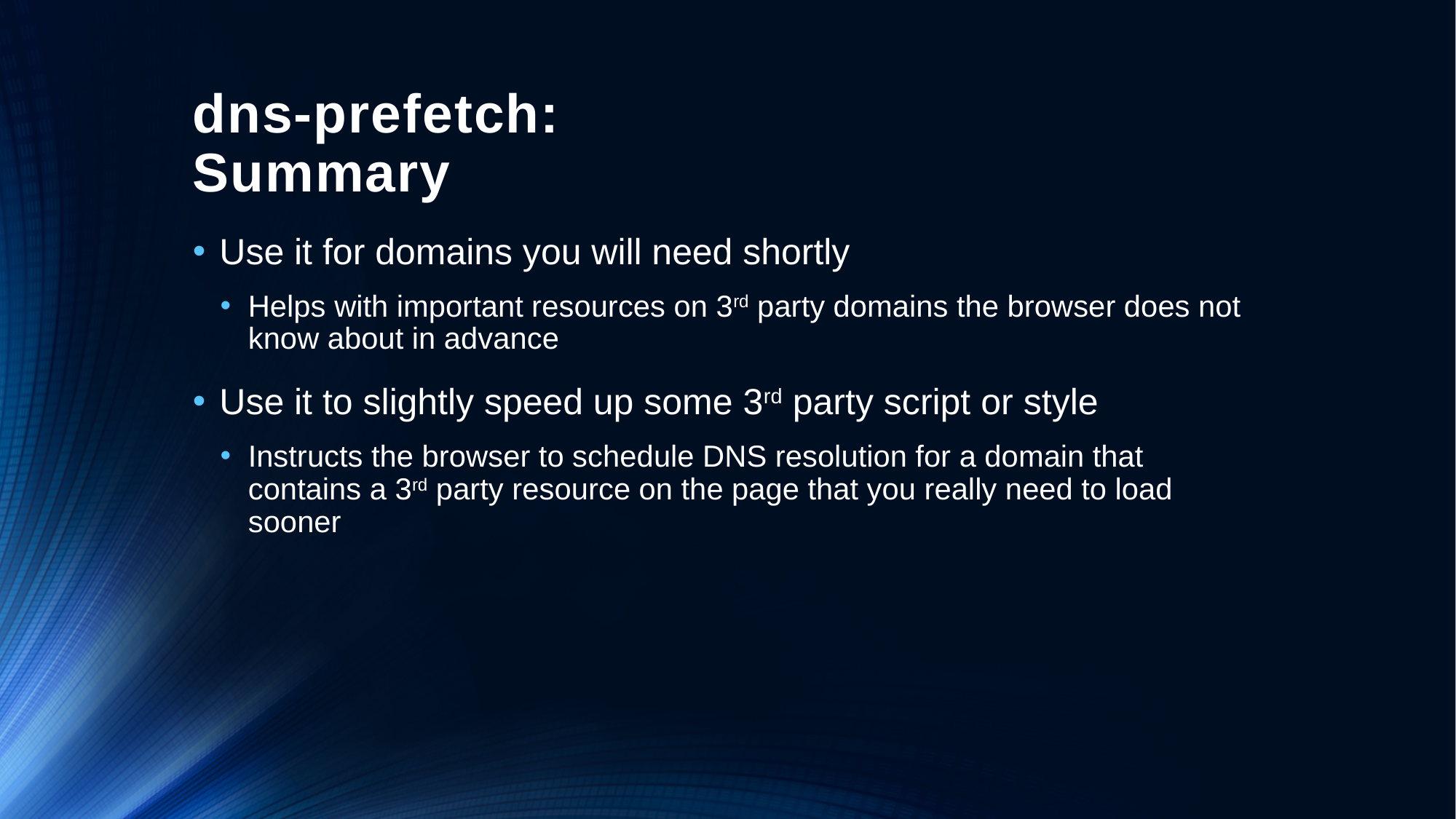

# dns-prefetch: Summary
Use it for domains you will need shortly
Helps with important resources on 3rd party domains the browser does not know about in advance
Use it to slightly speed up some 3rd party script or style
Instructs the browser to schedule DNS resolution for a domain that contains a 3rd party resource on the page that you really need to load sooner